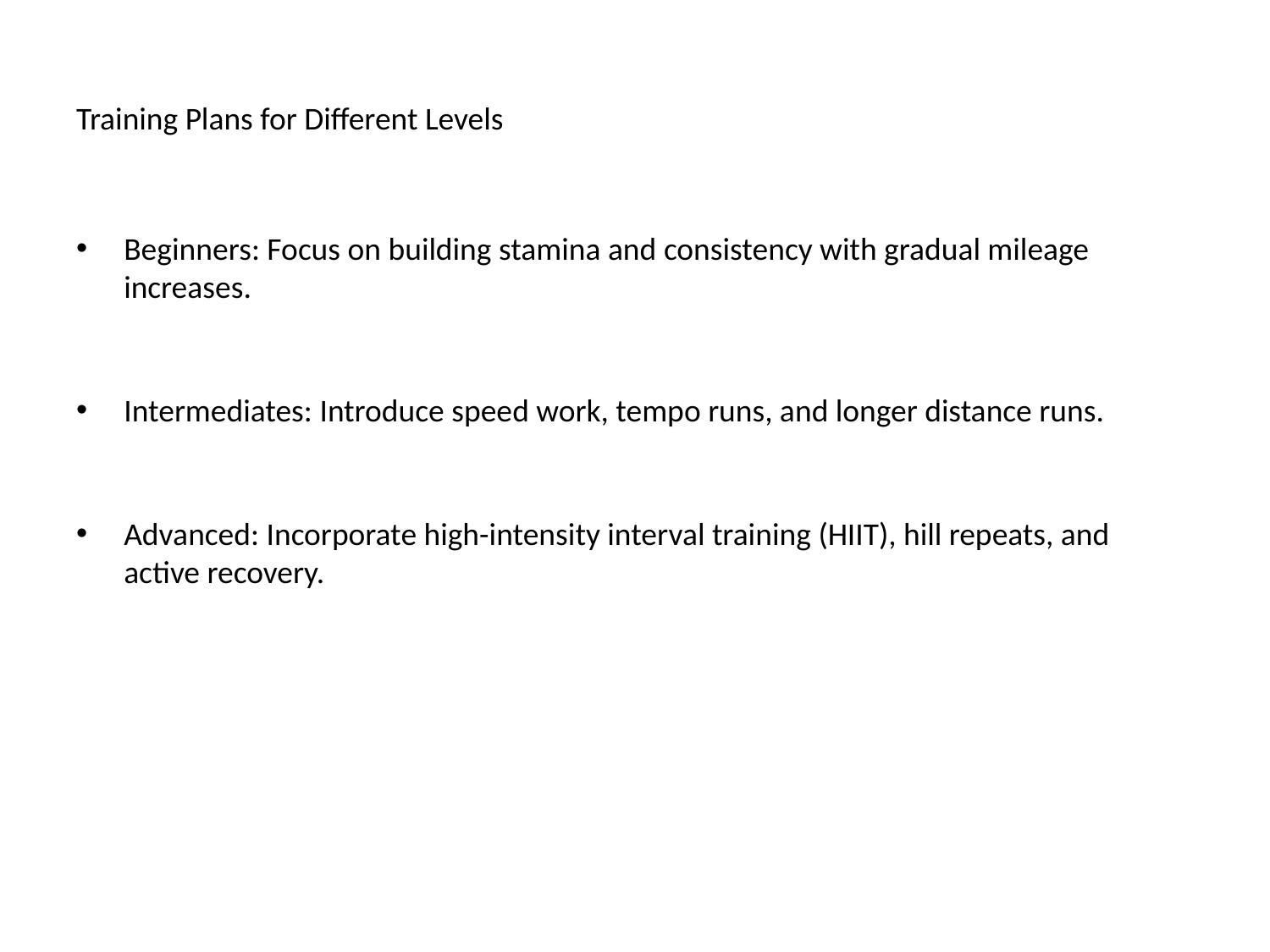

# Training Plans for Different Levels
Beginners: Focus on building stamina and consistency with gradual mileage increases.

Intermediates: Introduce speed work, tempo runs, and longer distance runs.

Advanced: Incorporate high-intensity interval training (HIIT), hill repeats, and active recovery.